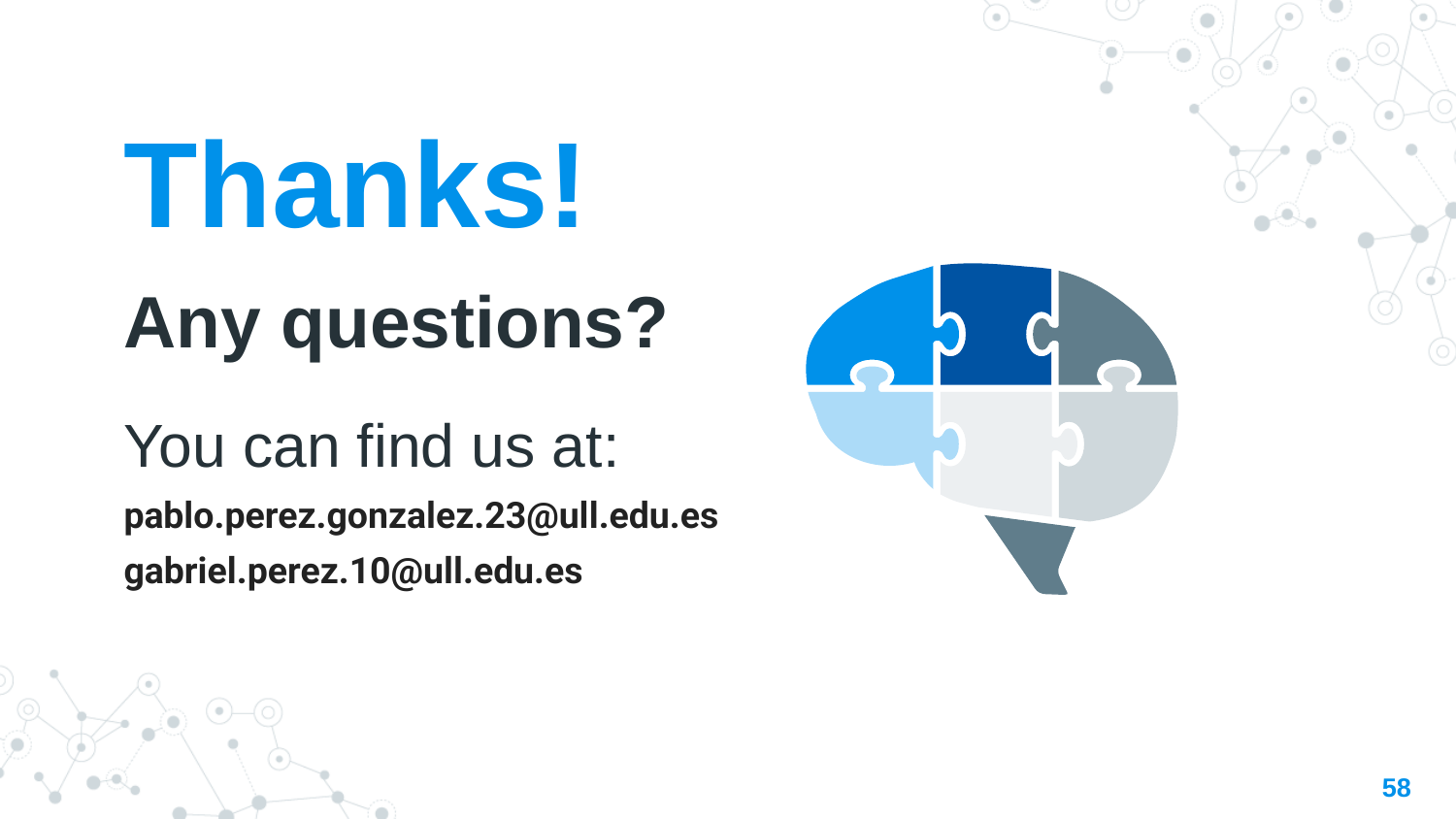

Thanks!

Any questions?
You can find us at:
pablo.perez.gonzalez.23@ull.edu.es
gabriel.perez.10@ull.edu.es
58